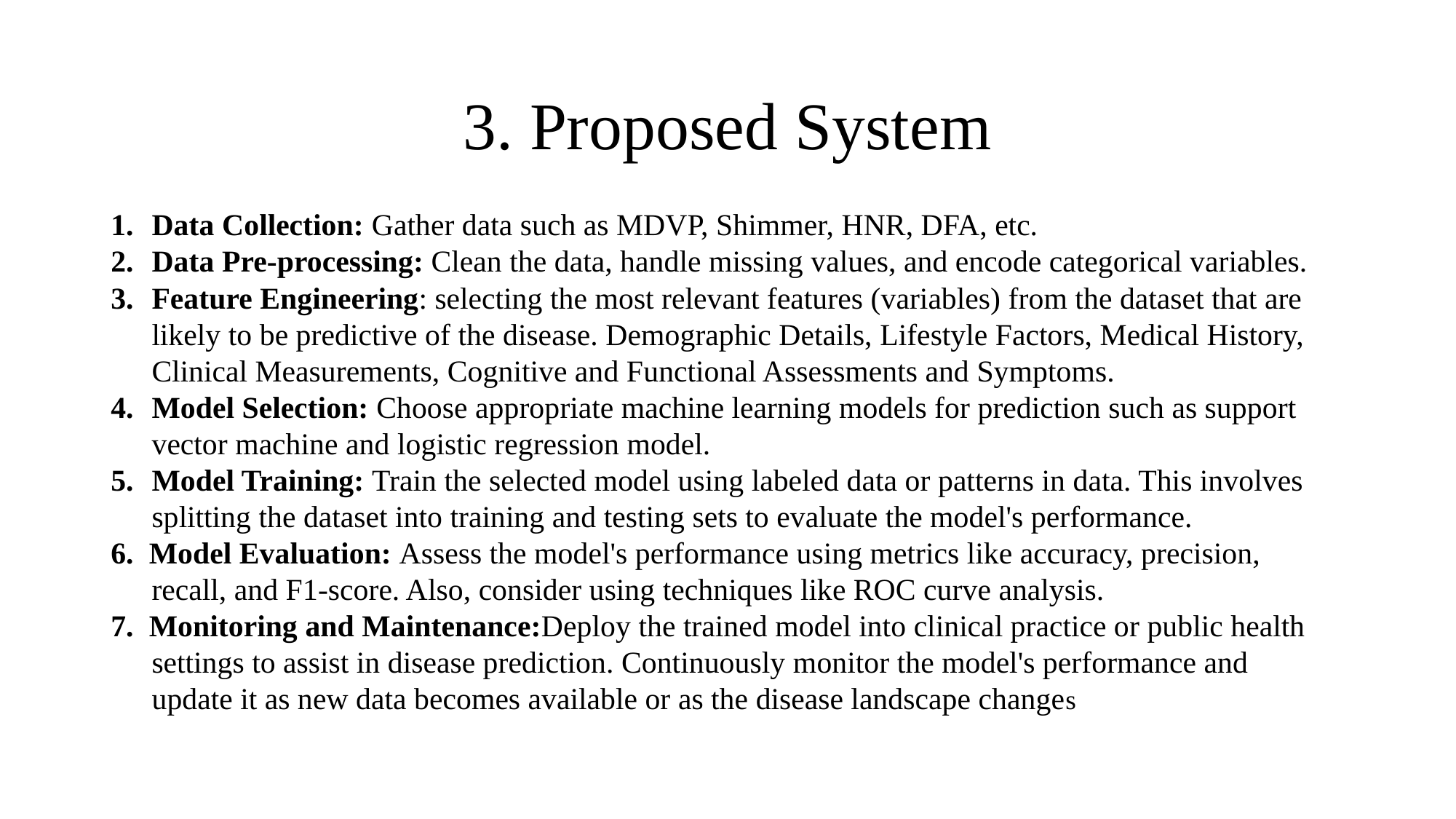

3. Proposed System
Data Collection: Gather data such as MDVP, Shimmer, HNR, DFA, etc.
Data Pre-processing: Clean the data, handle missing values, and encode categorical variables.
Feature Engineering: selecting the most relevant features (variables) from the dataset that are likely to be predictive of the disease. Demographic Details, Lifestyle Factors, Medical History, Clinical Measurements, Cognitive and Functional Assessments and Symptoms.
Model Selection: Choose appropriate machine learning models for prediction such as support vector machine and logistic regression model.
Model Training: Train the selected model using labeled data or patterns in data. This involves splitting the dataset into training and testing sets to evaluate the model's performance.
6.  Model Evaluation: Assess the model's performance using metrics like accuracy, precision, recall, and F1-score. Also, consider using techniques like ROC curve analysis.
7.  Monitoring and Maintenance:Deploy the trained model into clinical practice or public health settings to assist in disease prediction. Continuously monitor the model's performance and update it as new data becomes available or as the disease landscape changes